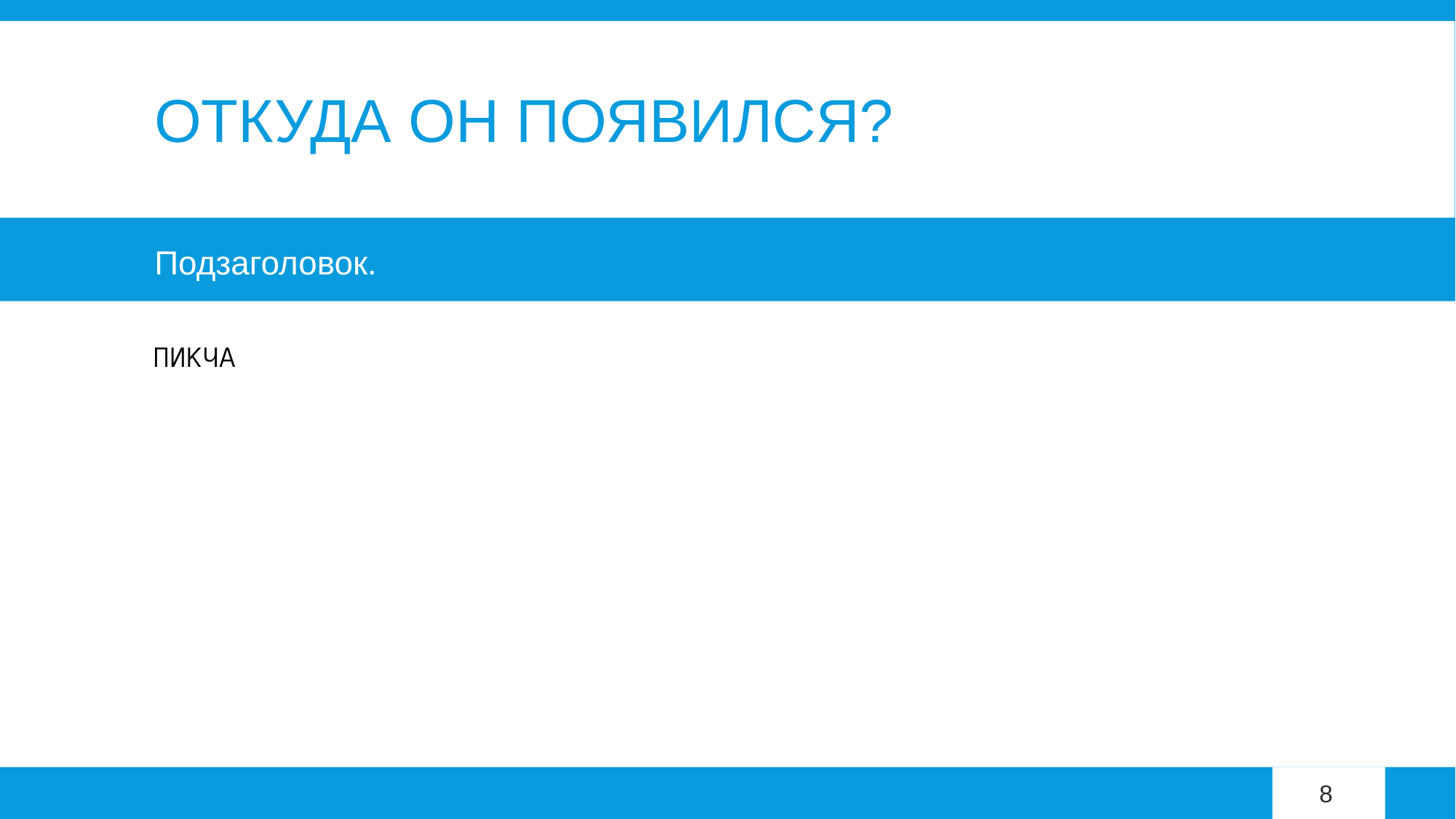

# Откуда он появился?
Подзаголовок.

ПИКЧА
8